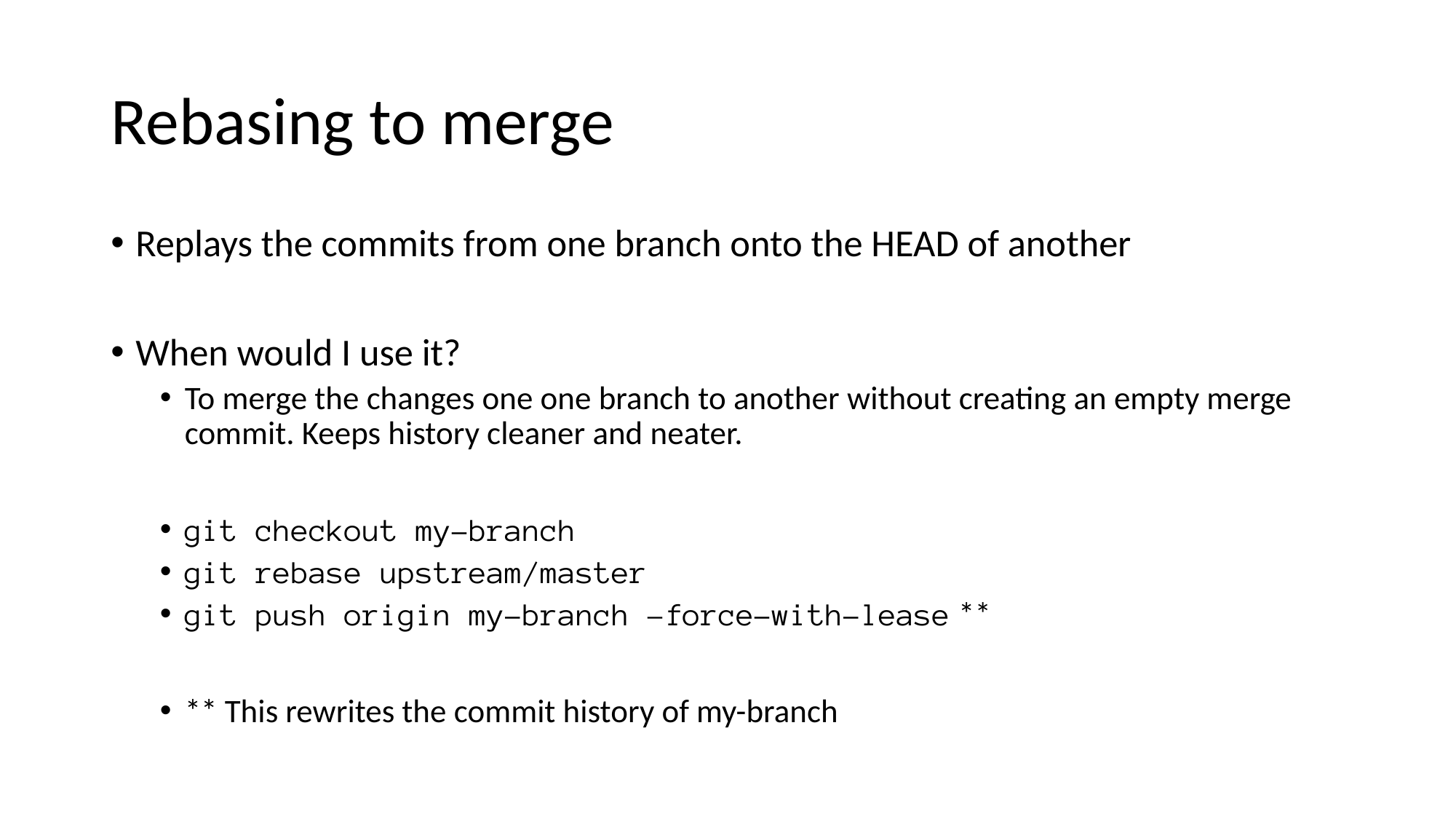

# Rebasing to merge
Replays the commits from one branch onto the HEAD of another

When would I use it?
To merge the changes one one branch to another without creating an empty merge commit. Keeps history cleaner and neater.

git checkout my-branch
git rebase upstream/master
git push origin my-branch –force-with-lease **

** This rewrites the commit history of my-branch